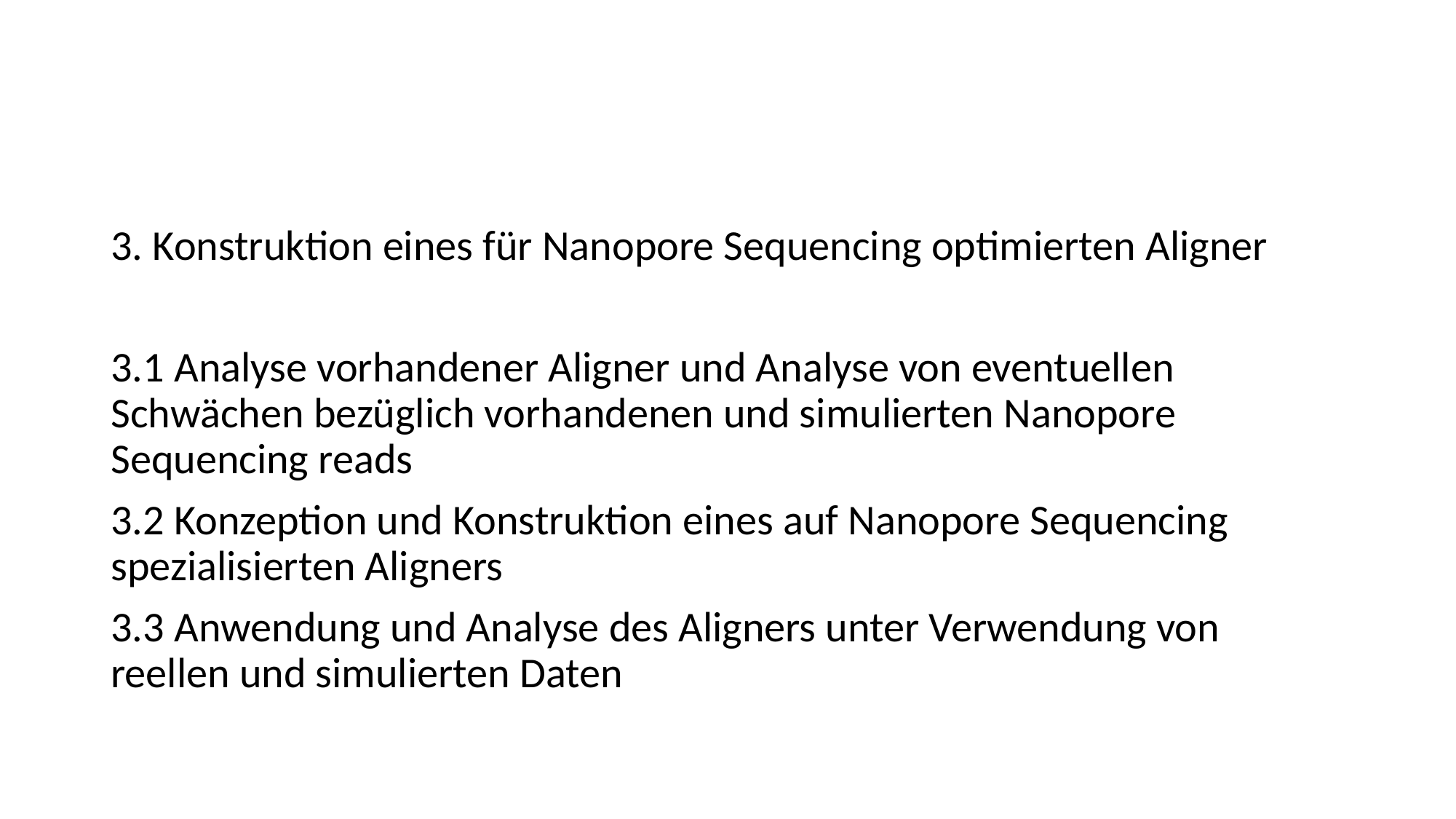

3. Konstruktion eines für Nanopore Sequencing optimierten Aligner

3.1 Analyse vorhandener Aligner und Analyse von eventuellen Schwächen bezüglich vorhandenen und simulierten Nanopore Sequencing reads
3.2 Konzeption und Konstruktion eines auf Nanopore Sequencing spezialisierten Aligners
3.3 Anwendung und Analyse des Aligners unter Verwendung von reellen und simulierten Daten